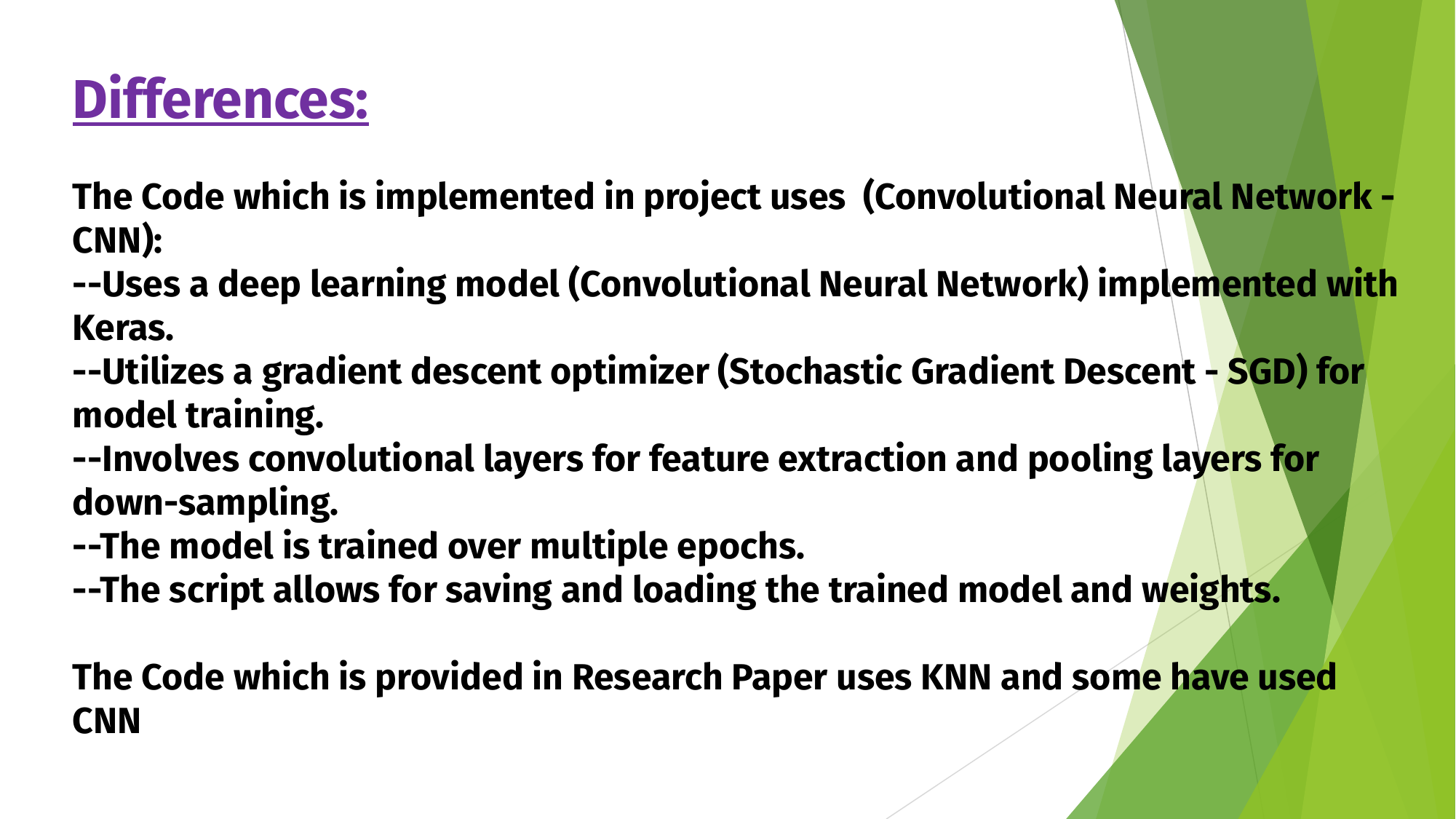

Differences:

The Code which is implemented in project uses  (Convolutional Neural Network - CNN):
--Uses a deep learning model (Convolutional Neural Network) implemented with Keras.
--Utilizes a gradient descent optimizer (Stochastic Gradient Descent - SGD) for model training.
--Involves convolutional layers for feature extraction and pooling layers for down-sampling.
--The model is trained over multiple epochs.
--The script allows for saving and loading the trained model and weights.

The Code which is provided in Research Paper uses KNN and some have used CNN